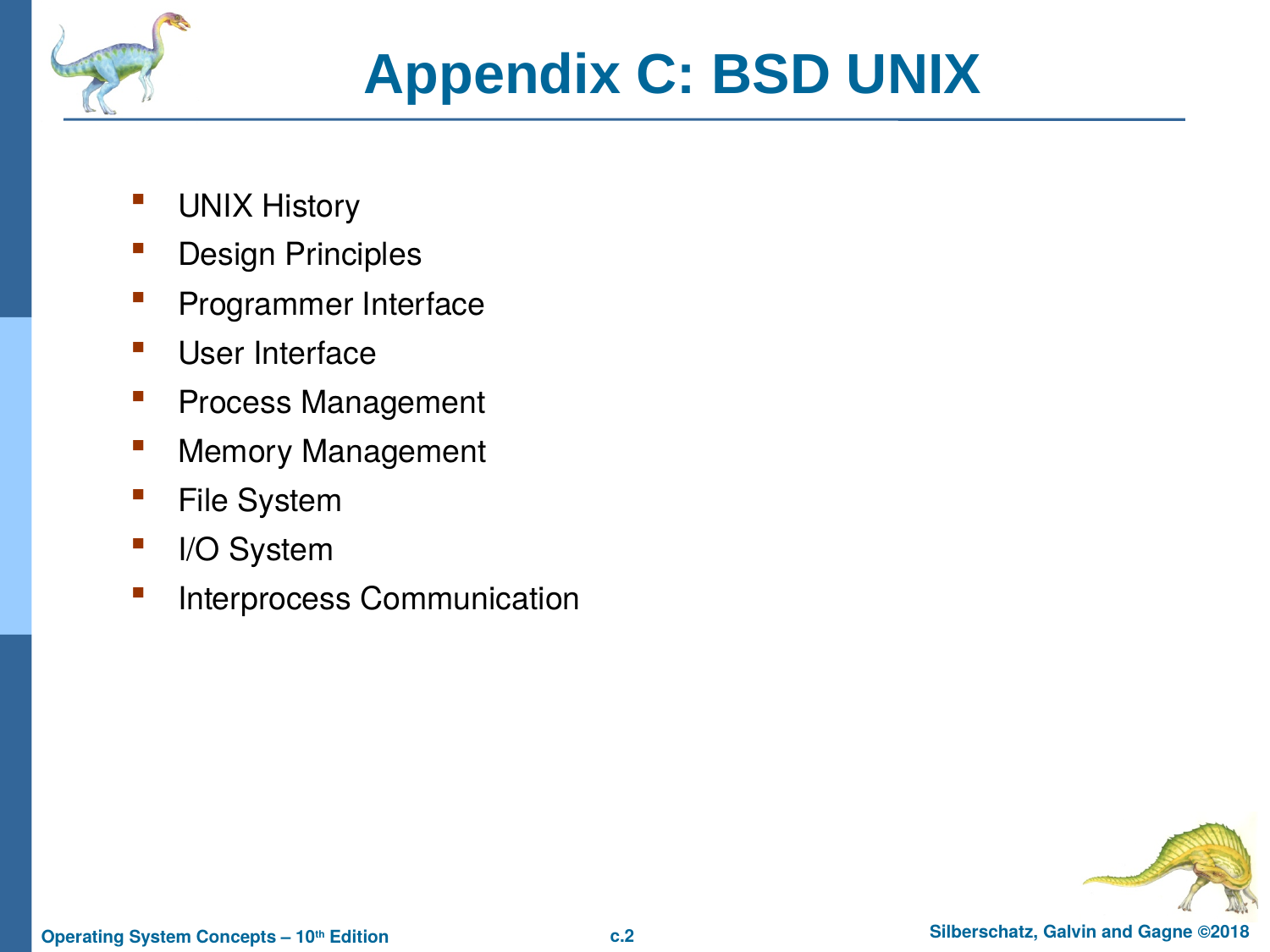

# Appendix C: BSD UNIX
UNIX History
Design Principles
Programmer Interface
User Interface
Process Management
Memory Management
File System
I/O System
Interprocess Communication